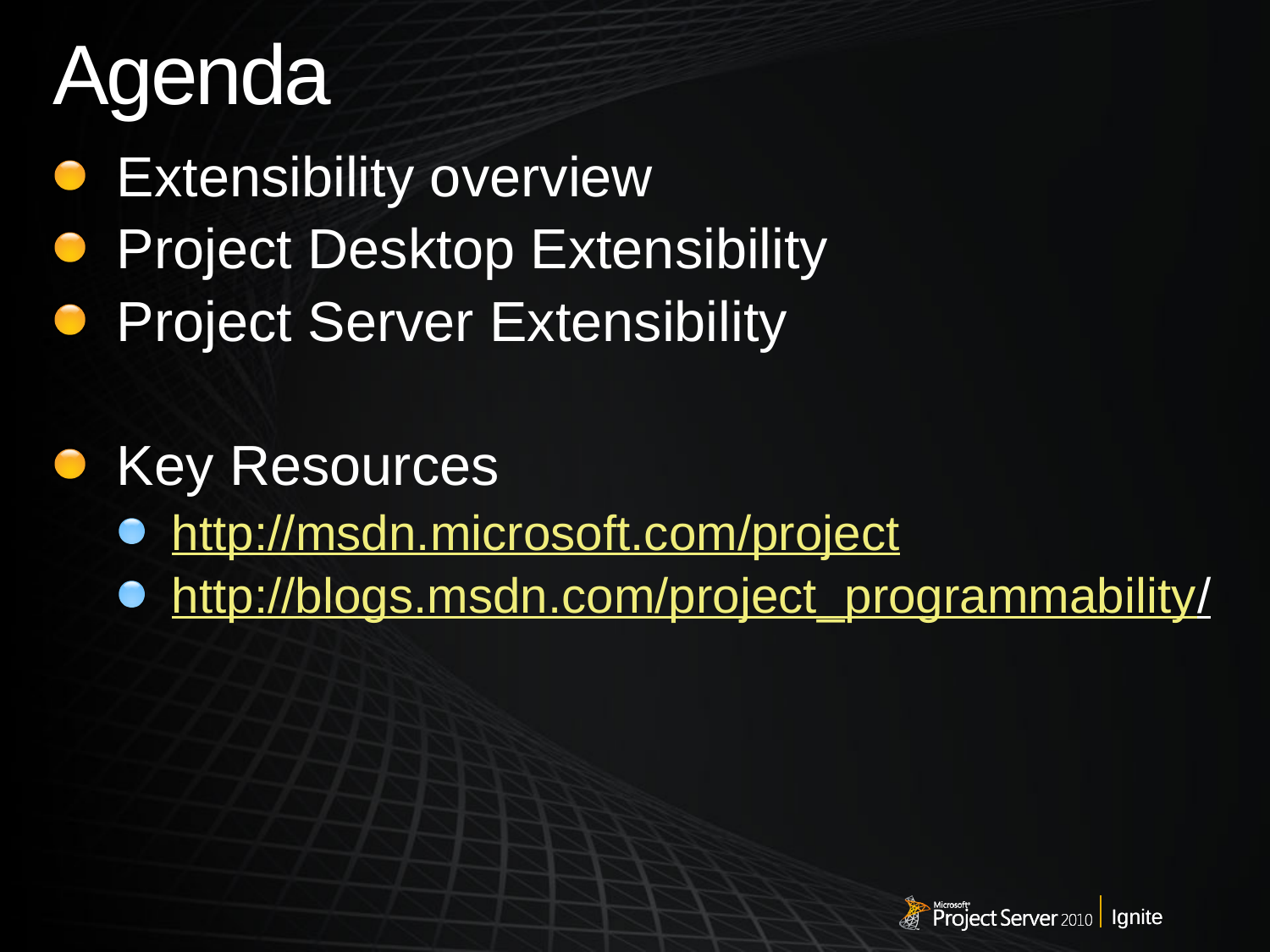

# Agenda
Extensibility overview
Project Desktop Extensibility
Project Server Extensibility

Key Resources
http://msdn.microsoft.com/project
http://blogs.msdn.com/project_programmability/